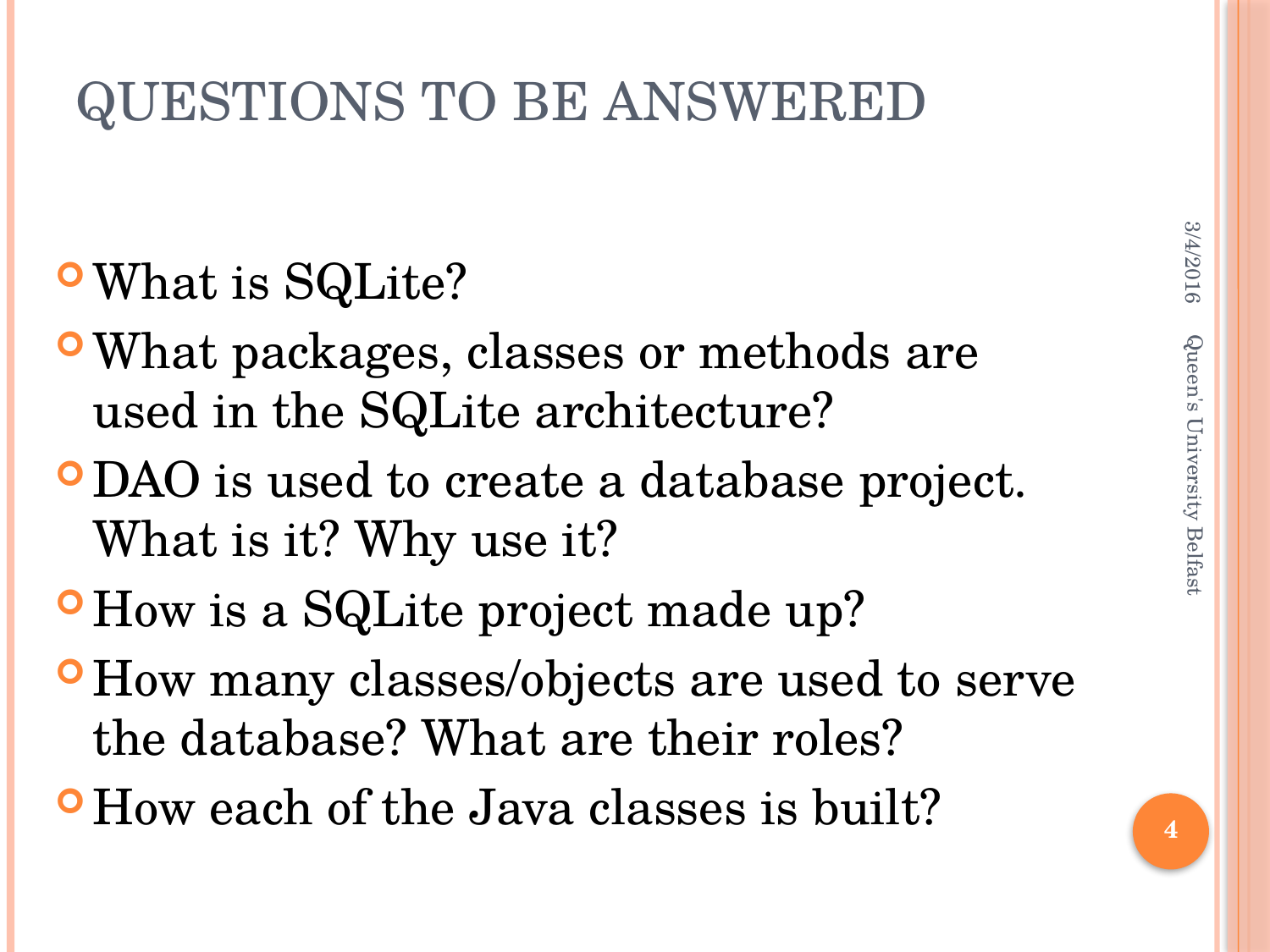

# Questions to be answered
3/4/2016
What is SQLite?
What packages, classes or methods are used in the SQLite architecture?
DAO is used to create a database project. What is it? Why use it?
How is a SQLite project made up?
How many classes/objects are used to serve the database? What are their roles?
How each of the Java classes is built?

Queen's University Belfast
4